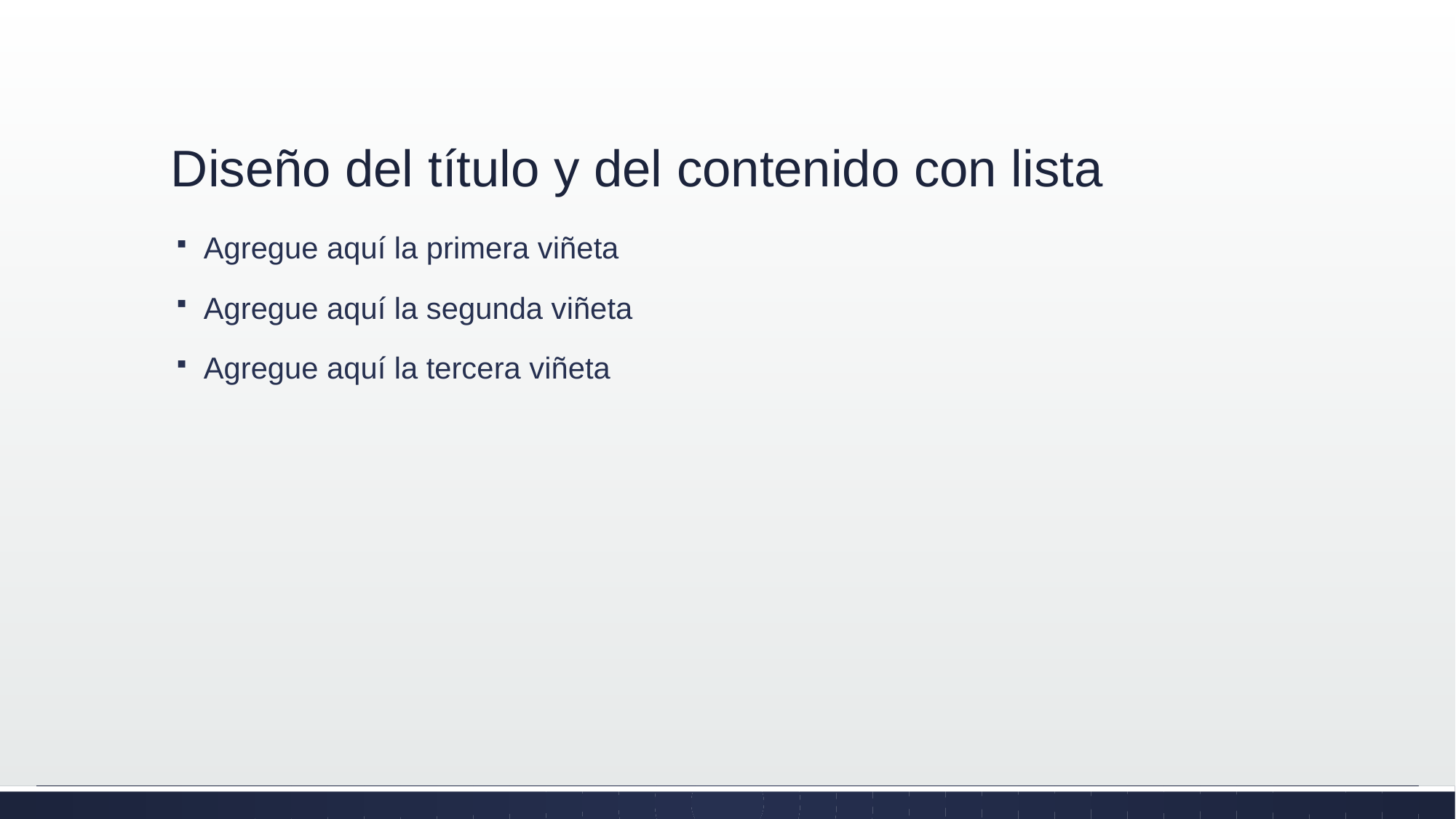

# Diseño del título y del contenido con lista
Agregue aquí la primera viñeta
Agregue aquí la segunda viñeta
Agregue aquí la tercera viñeta